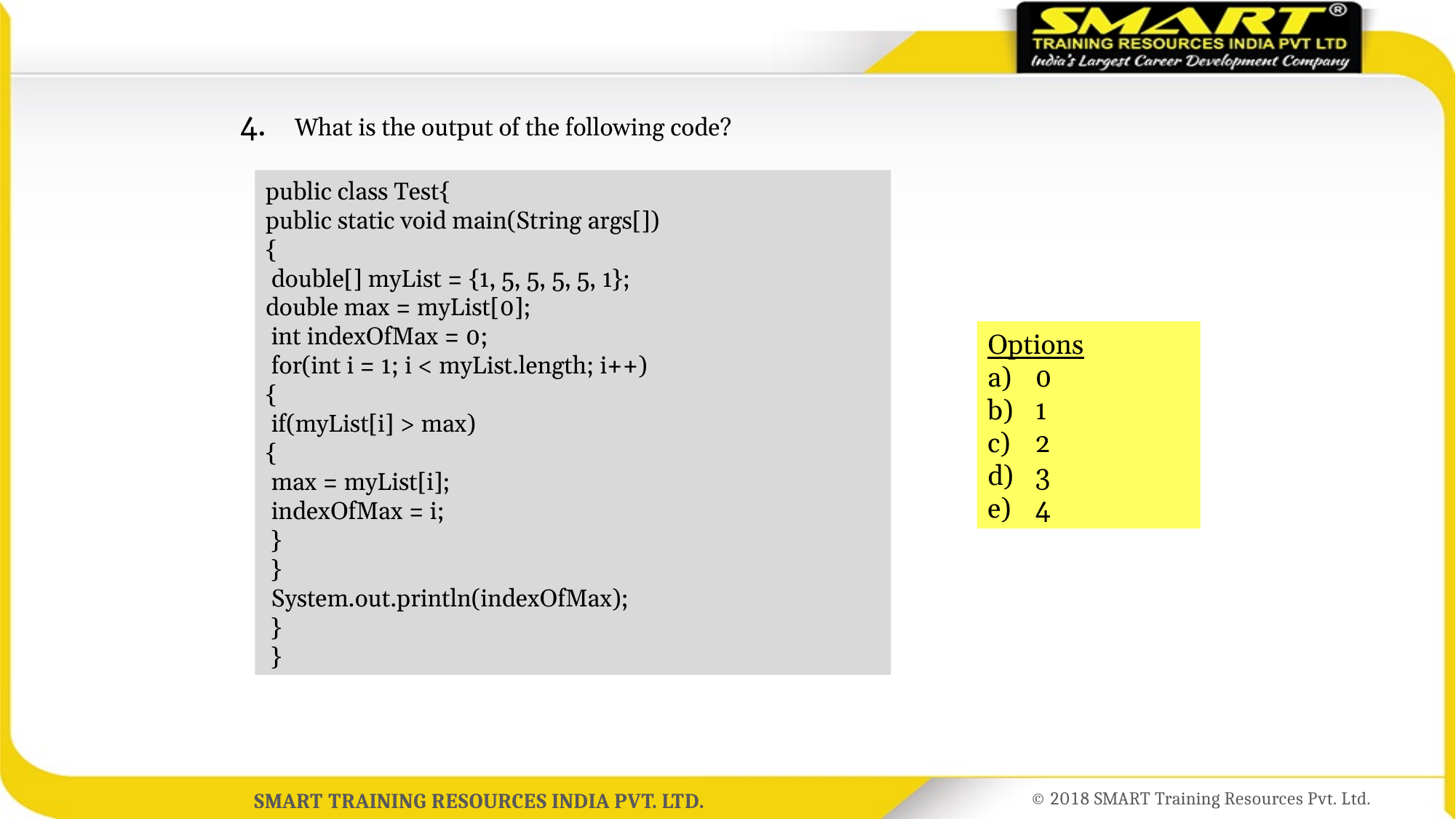

What is the output of the following code?

defined.

public class Test{
public static void main(String args[])
{
 double[] myList = {1, 5, 5, 5, 5, 1};
double max = myList[0];
 int indexOfMax = 0;
 for(int i = 1; i < myList.length; i++)
{
 if(myList[i] > max)
{
 max = myList[i];
 indexOfMax = i;
 }
 }
 System.out.println(indexOfMax);
 }
 }
Options
 0
 1
 2
 3
 4